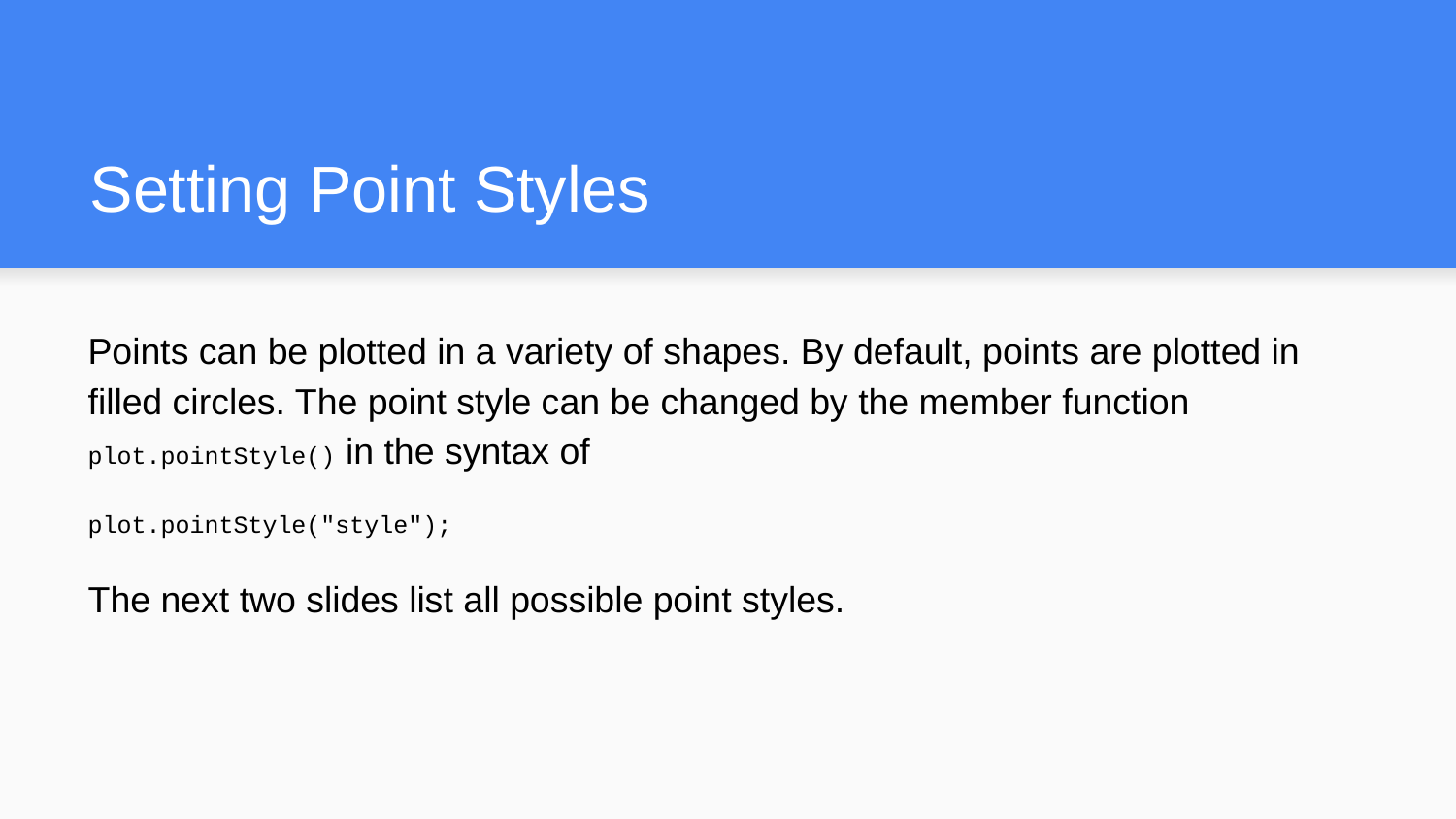

# Setting Point Styles
Points can be plotted in a variety of shapes. By default, points are plotted in filled circles. The point style can be changed by the member function plot.pointStyle() in the syntax of
plot.pointStyle("style");
The next two slides list all possible point styles.